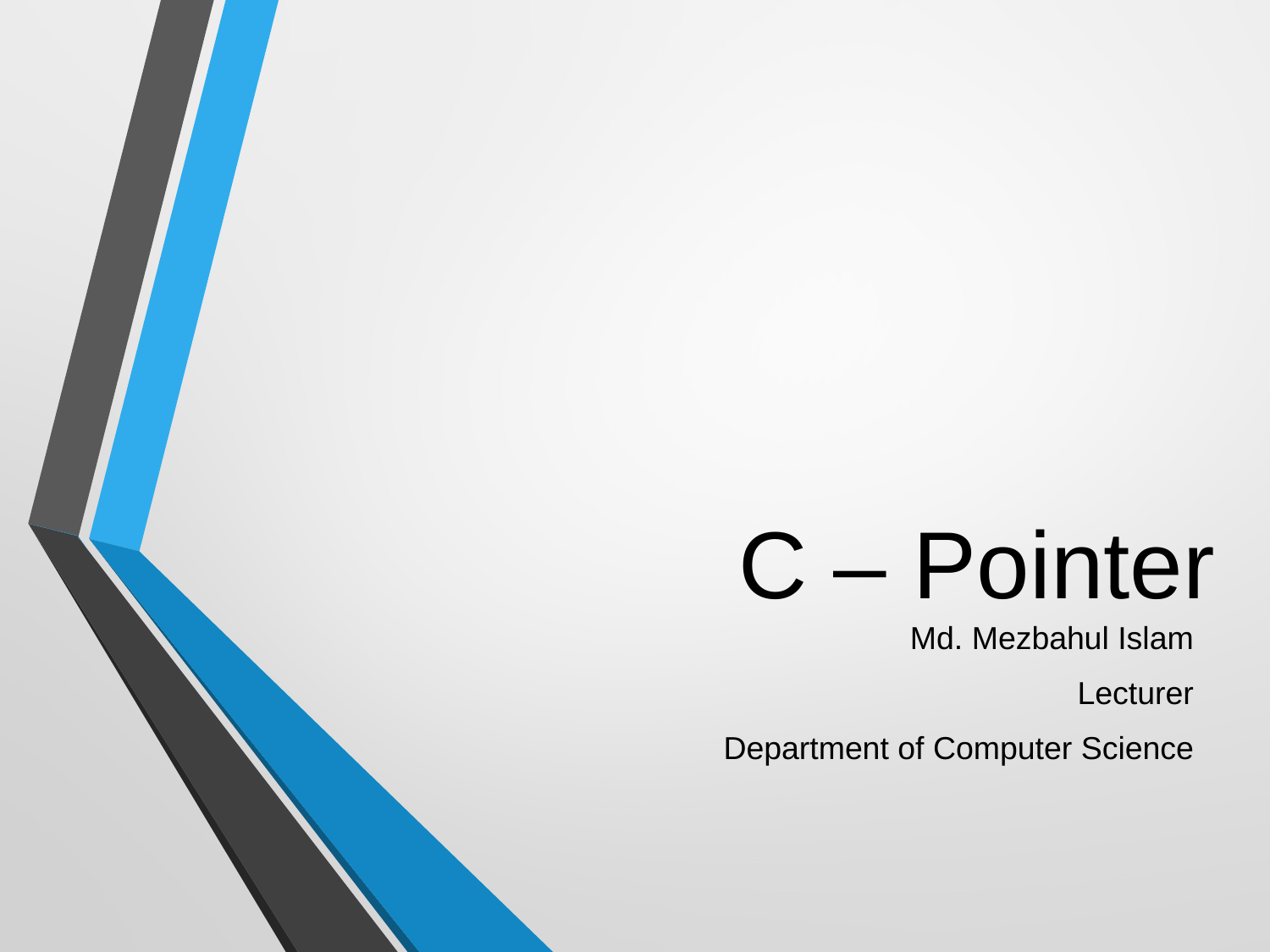

# C – Pointer
Md. Mezbahul Islam
Lecturer
Department of Computer Science